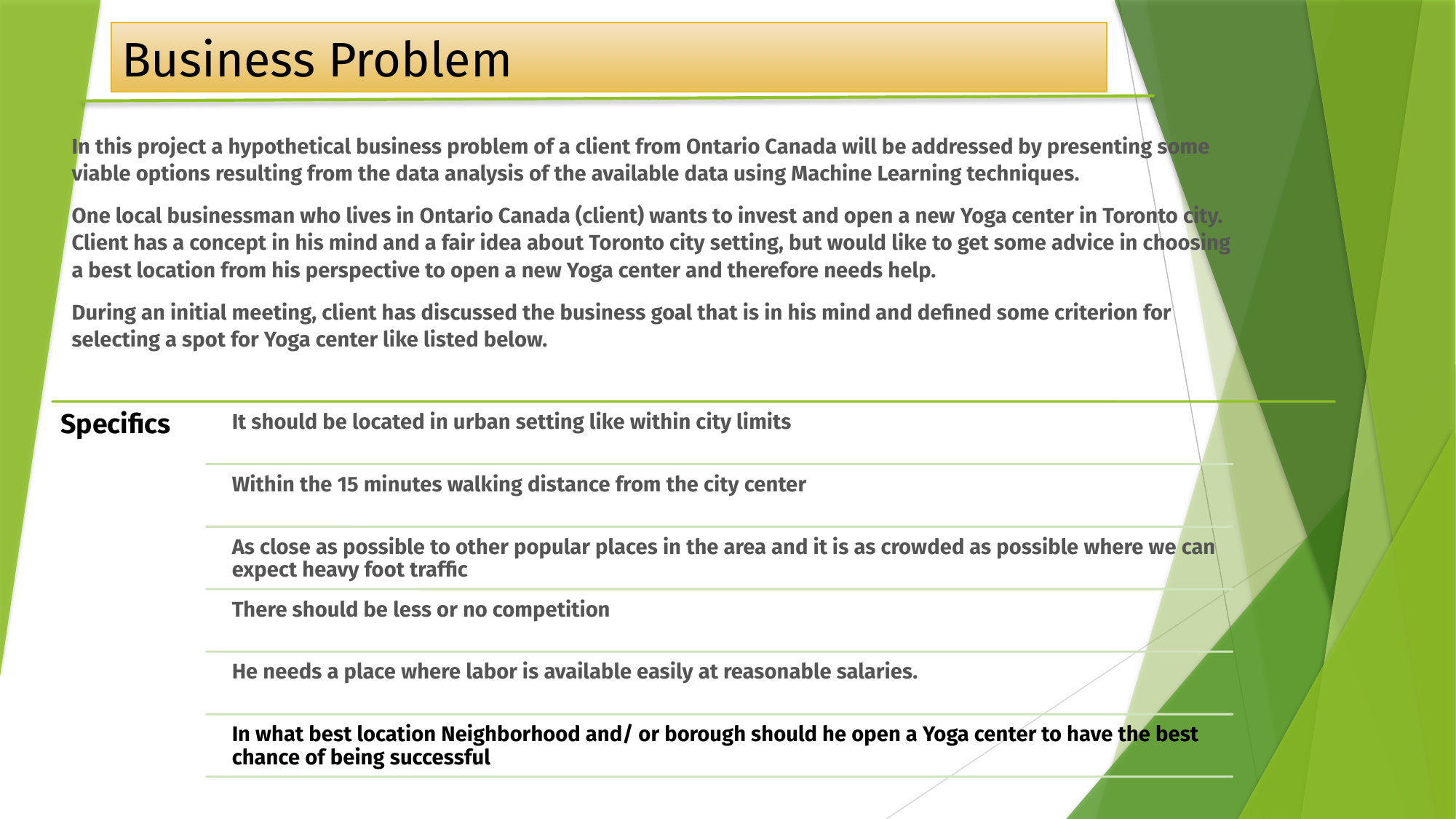

Business Problem
In this project a hypothetical business problem of a client from Ontario Canada will be addressed by presenting some viable options resulting from the data analysis of the available data using Machine Learning techniques.
One local businessman who lives in Ontario Canada (client) wants to invest and open a new Yoga center in Toronto city. Client has a concept in his mind and a fair idea about Toronto city setting, but would like to get some advice in choosing a best location from his perspective to open a new Yoga center and therefore needs help.
During an initial meeting, client has discussed the business goal that is in his mind and defined some criterion for selecting a spot for Yoga center like listed below.
Specifics
It should be located in urban setting like within city limits
Within the 15 minutes walking distance from the city center
As close as possible to other popular places in the area and it is as crowded as possible where we can expect heavy foot traffic
There should be less or no competition
He needs a place where labor is available easily at reasonable salaries.
In what best location Neighborhood and/ or borough should he open a Yoga center to have the best chance of being successful